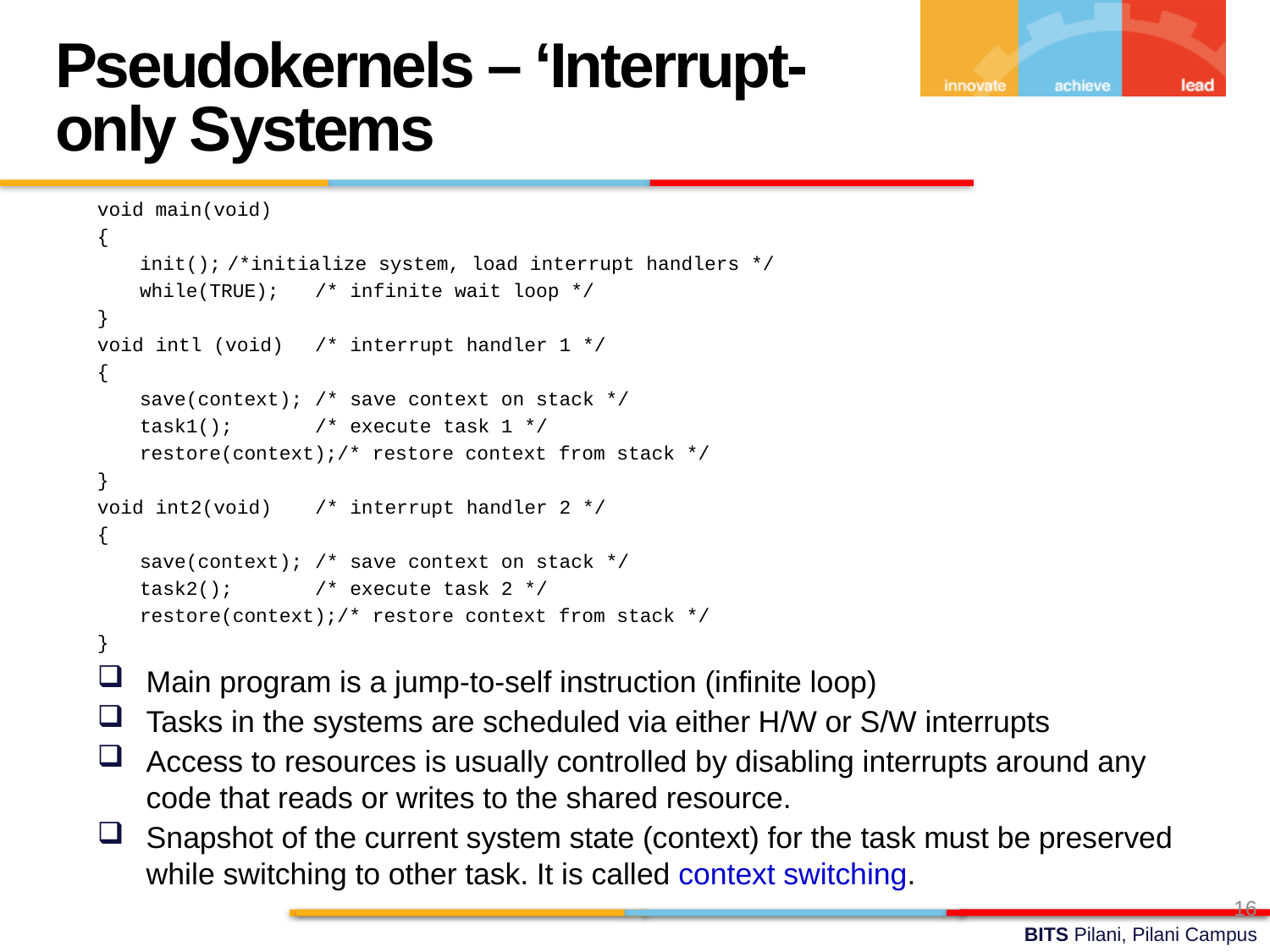

Pseudokernels – ‘Interrupt-only Systems
void main(void)
{
	init();	/*initialize system, load interrupt handlers */
	while(TRUE); 	/* infinite wait loop */
}
void intl (void) 	/* interrupt handler 1 */
{
	save(context); 	/* save context on stack */
	task1(); 	/* execute task 1 */
	restore(context);/* restore context from stack */
}
void int2(void) 	/* interrupt handler 2 */
{
	save(context); 	/* save context on stack */
	task2(); 	/* execute task 2 */
	restore(context);/* restore context from stack */
}
Main program is a jump-to-self instruction (infinite loop)
Tasks in the systems are scheduled via either H/W or S/W interrupts
Access to resources is usually controlled by disabling interrupts around any code that reads or writes to the shared resource.
Snapshot of the current system state (context) for the task must be preserved while switching to other task. It is called context switching.

16